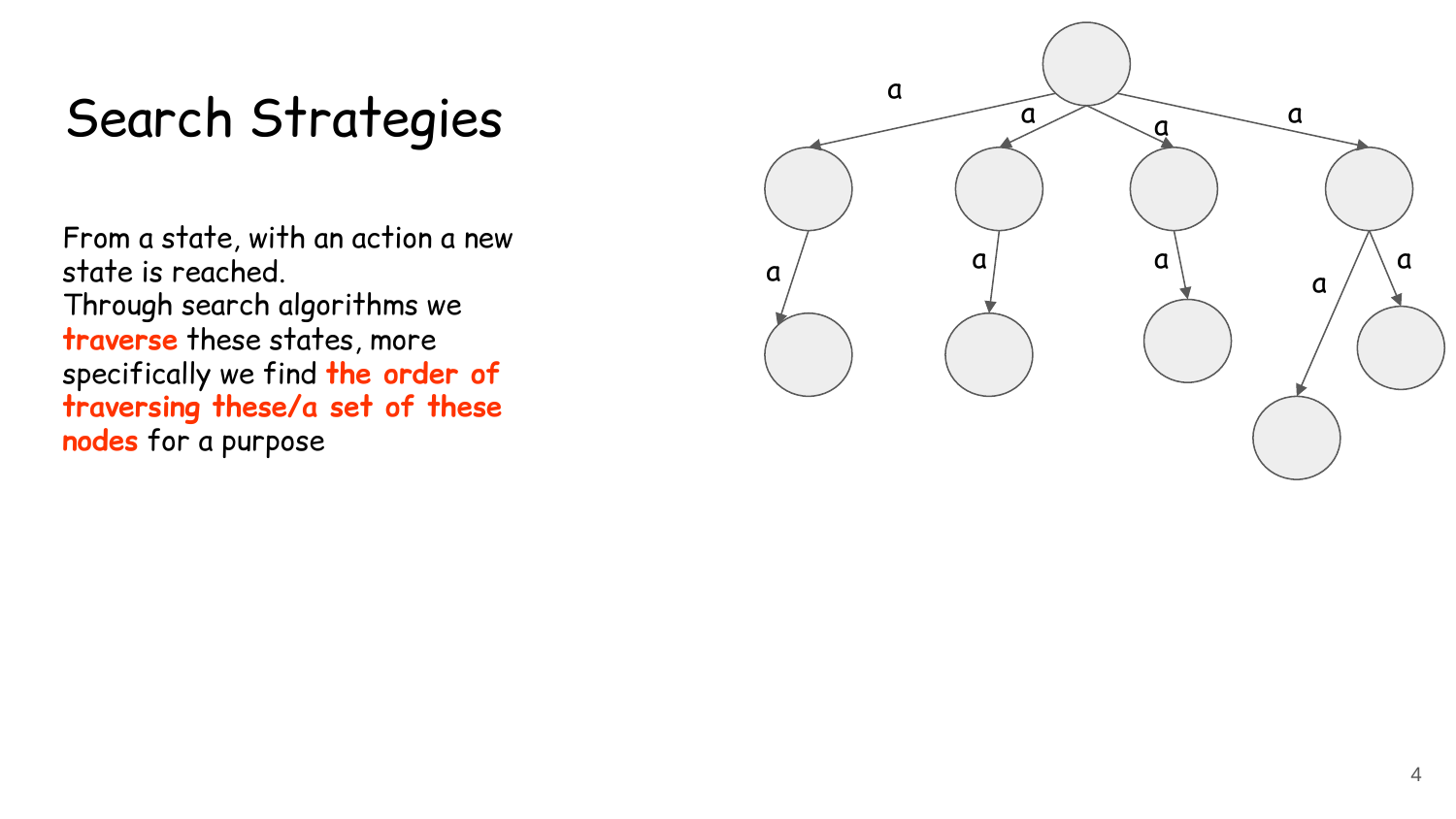

a
# Search Strategies
a
a
a

From a state, with an action a new state is reached.
Through search algorithms we traverse these states, more specifically we find the order of traversing these/a set of these nodes for a purpose
a
a
a
a
a

4